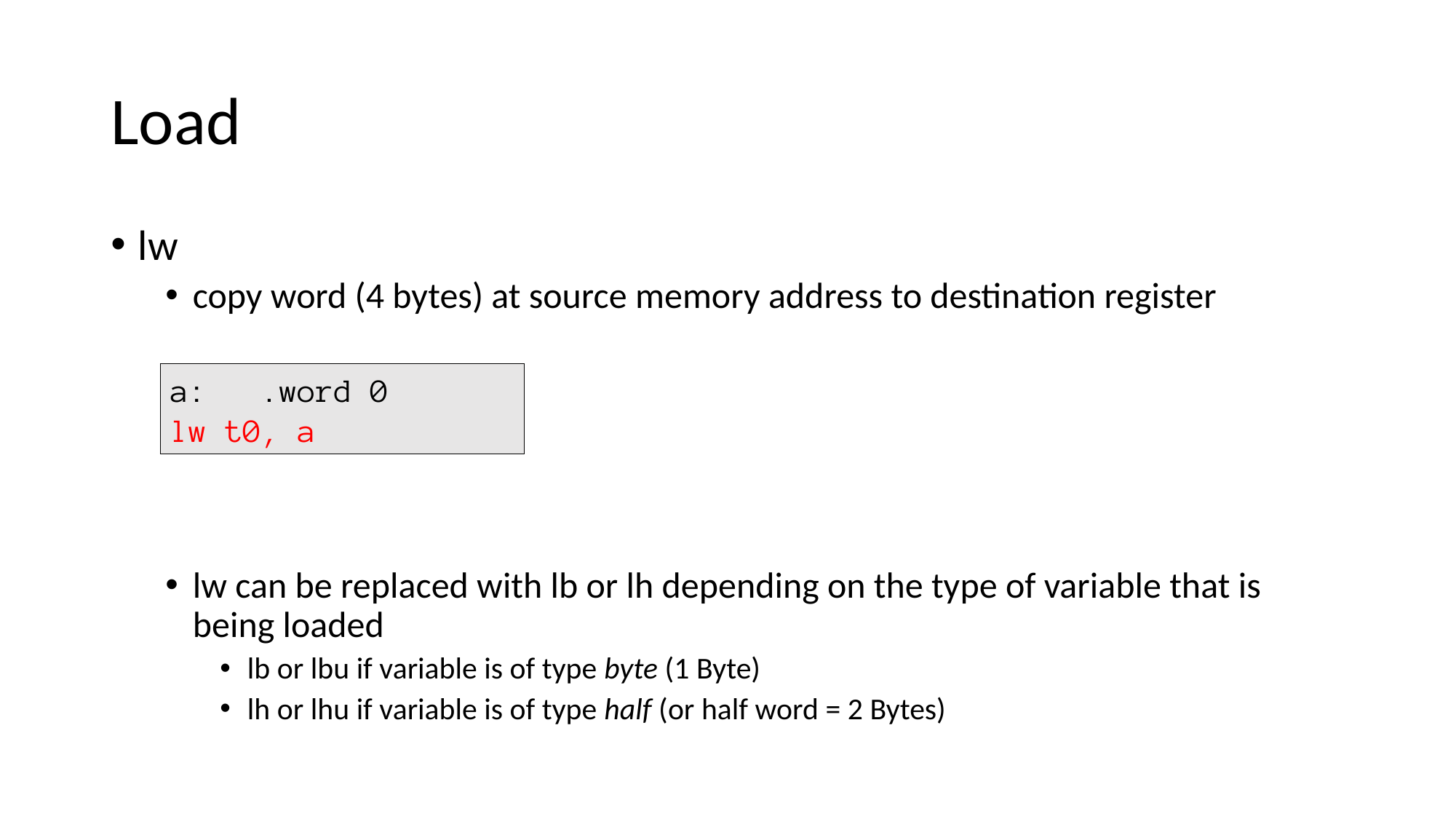

# Load
lw
copy word (4 bytes) at source memory address to destination register

lw can be replaced with lb or lh depending on the type of variable that is being loaded
lb or lbu if variable is of type byte (1 Byte)
lh or lhu if variable is of type half (or half word = 2 Bytes)
a:   .word 0
lw t0, a